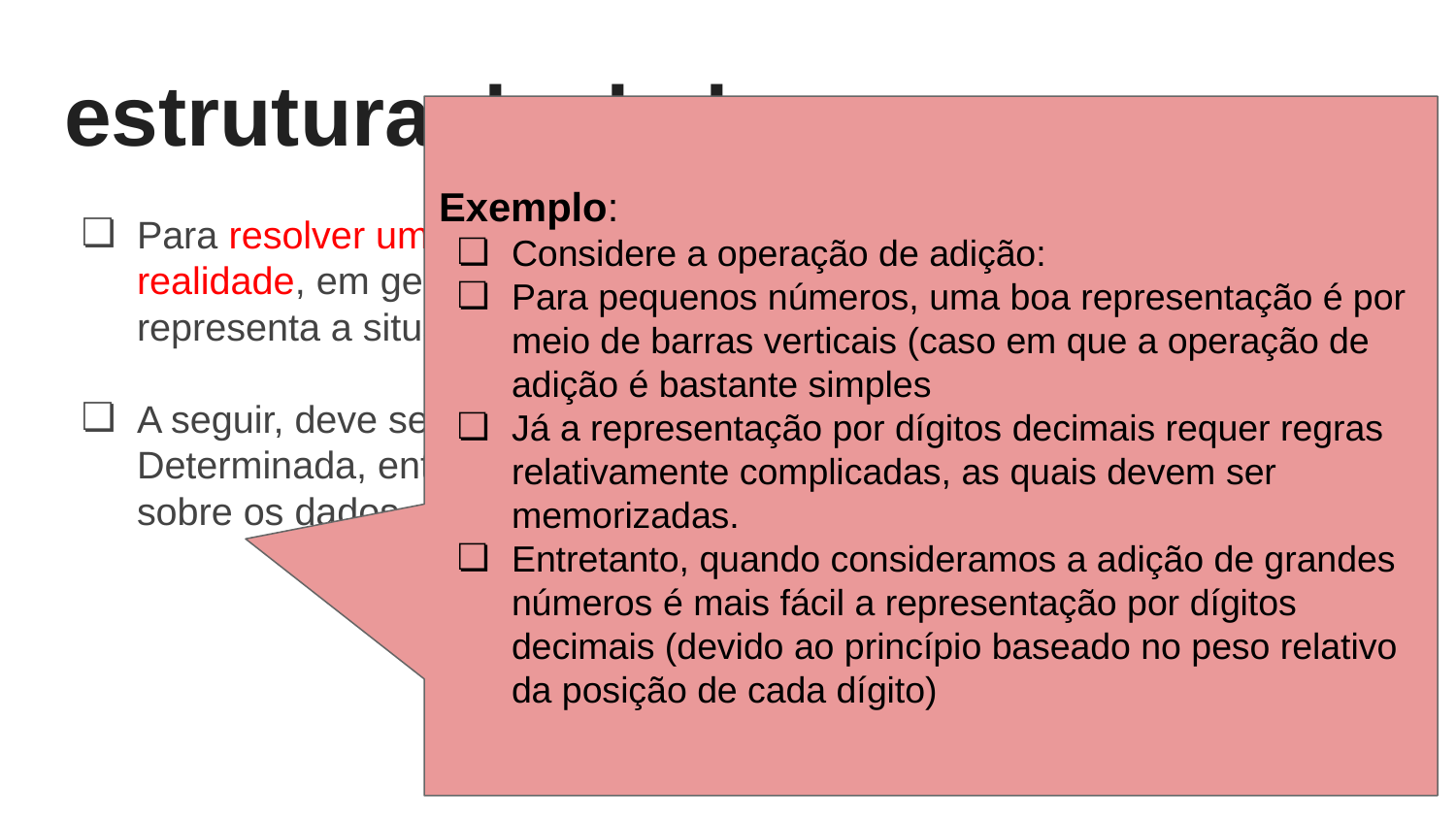

# estrutura de dados
Exemplo:
Considere a operação de adição:
Para pequenos números, uma boa representação é por meio de barras verticais (caso em que a operação de adição é bastante simples
Já a representação por dígitos decimais requer regras relativamente complicadas, as quais devem ser memorizadas.
Entretanto, quando consideramos a adição de grandes números é mais fácil a representação por dígitos decimais (devido ao princípio baseado no peso relativo da posição de cada dígito)
Para resolver um problema é necessário escolher uma abstração da realidade, em geral mediante a definição de um conjunto de dados que representa a situação real.

A seguir, deve ser escolhida a forma de representar esses dados. Determinada, entre outras coisas, pelas operações a serem realizadas sobre os dados.